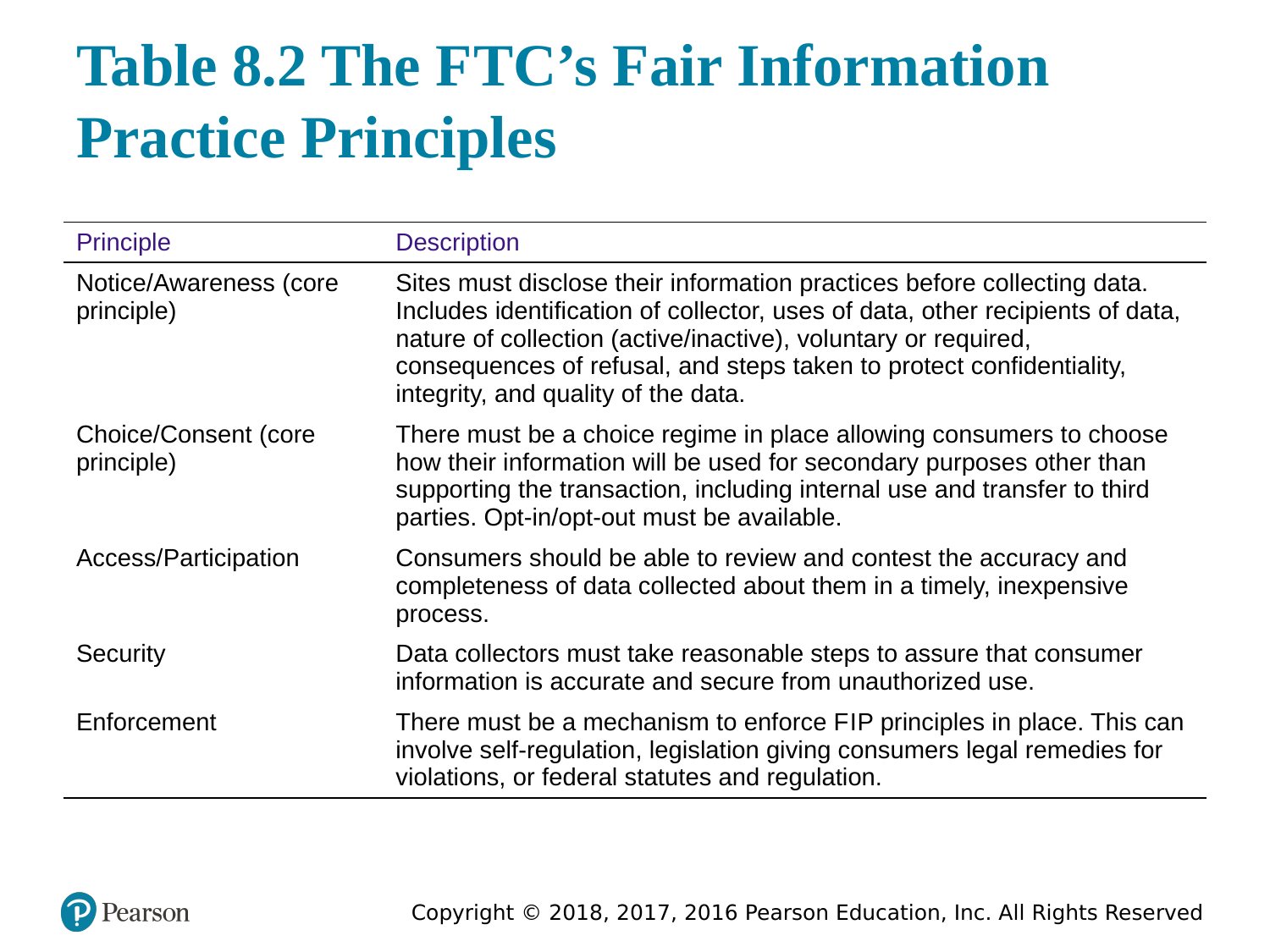

# Table 8.2 The F T C’s Fair Information Practice Principles
| Principle | Description |
| --- | --- |
| Notice/Awareness (core principle) | Sites must disclose their information practices before collecting data. Includes identification of collector, uses of data, other recipients of data, nature of collection (active/inactive), voluntary or required, consequences of refusal, and steps taken to protect confidentiality, integrity, and quality of the data. |
| Choice/Consent (core principle) | There must be a choice regime in place allowing consumers to choose how their information will be used for secondary purposes other than supporting the transaction, including internal use and transfer to third parties. Opt-in/opt-out must be available. |
| Access/Participation | Consumers should be able to review and contest the accuracy and completeness of data collected about them in a timely, inexpensive process. |
| Security | Data collectors must take reasonable steps to assure that consumer information is accurate and secure from unauthorized use. |
| Enforcement | There must be a mechanism to enforce F I P principles in place. This can involve self-regulation, legislation giving consumers legal remedies for violations, or federal statutes and regulation. |